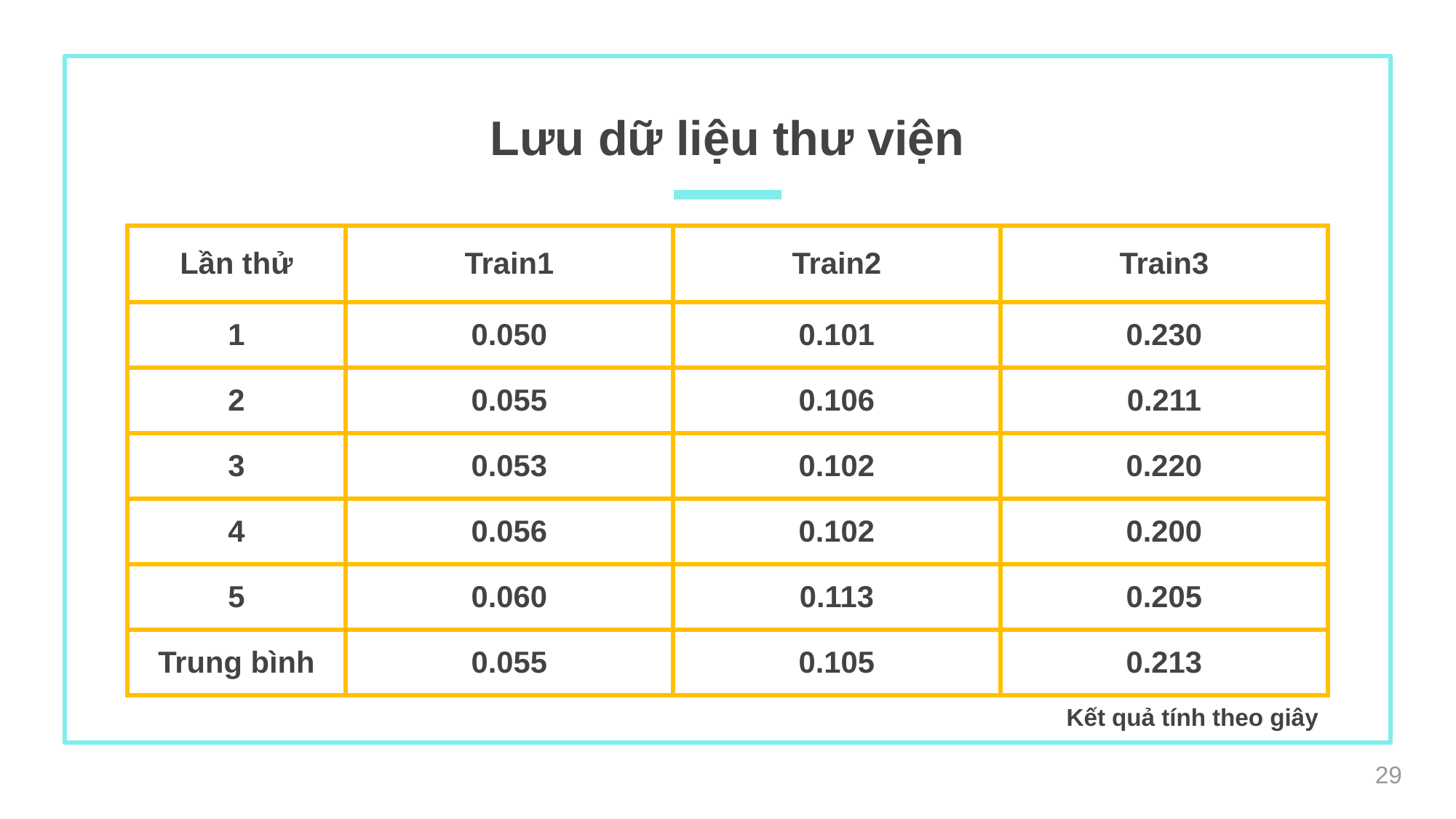

# Lưu dữ liệu thư viện
| Lần thử | Train1 | Train2 | Train3 |
| --- | --- | --- | --- |
| 1 | 0.050 | 0.101 | 0.230 |
| 2 | 0.055 | 0.106 | 0.211 |
| 3 | 0.053 | 0.102 | 0.220 |
| 4 | 0.056 | 0.102 | 0.200 |
| 5 | 0.060 | 0.113 | 0.205 |
| Trung bình | 0.055 | 0.105 | 0.213 |
Kết quả tính theo giây
29